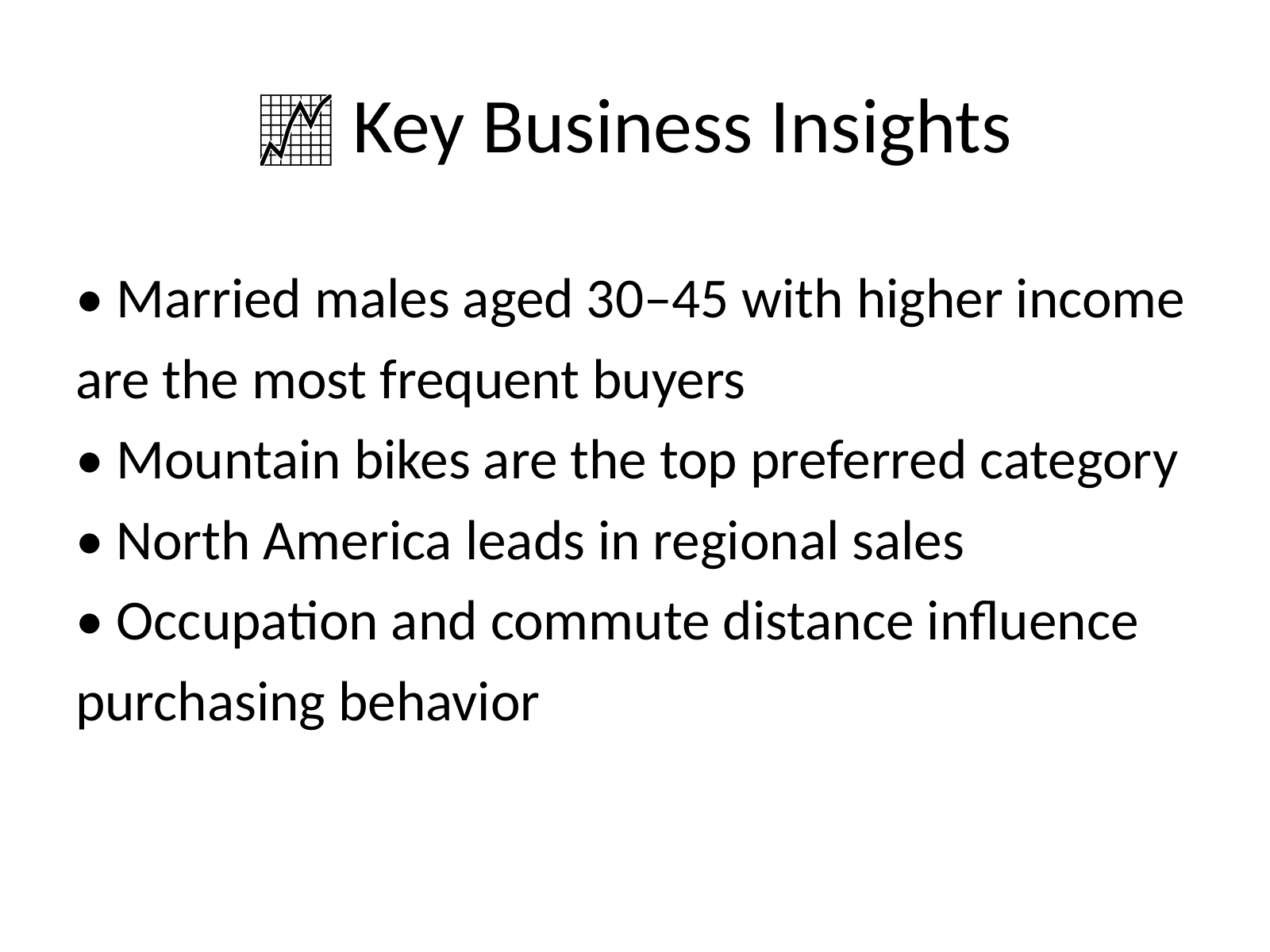

📈 Key Business Insights
• Married males aged 30–45 with higher income are the most frequent buyers
• Mountain bikes are the top preferred category
• North America leads in regional sales
• Occupation and commute distance influence purchasing behavior